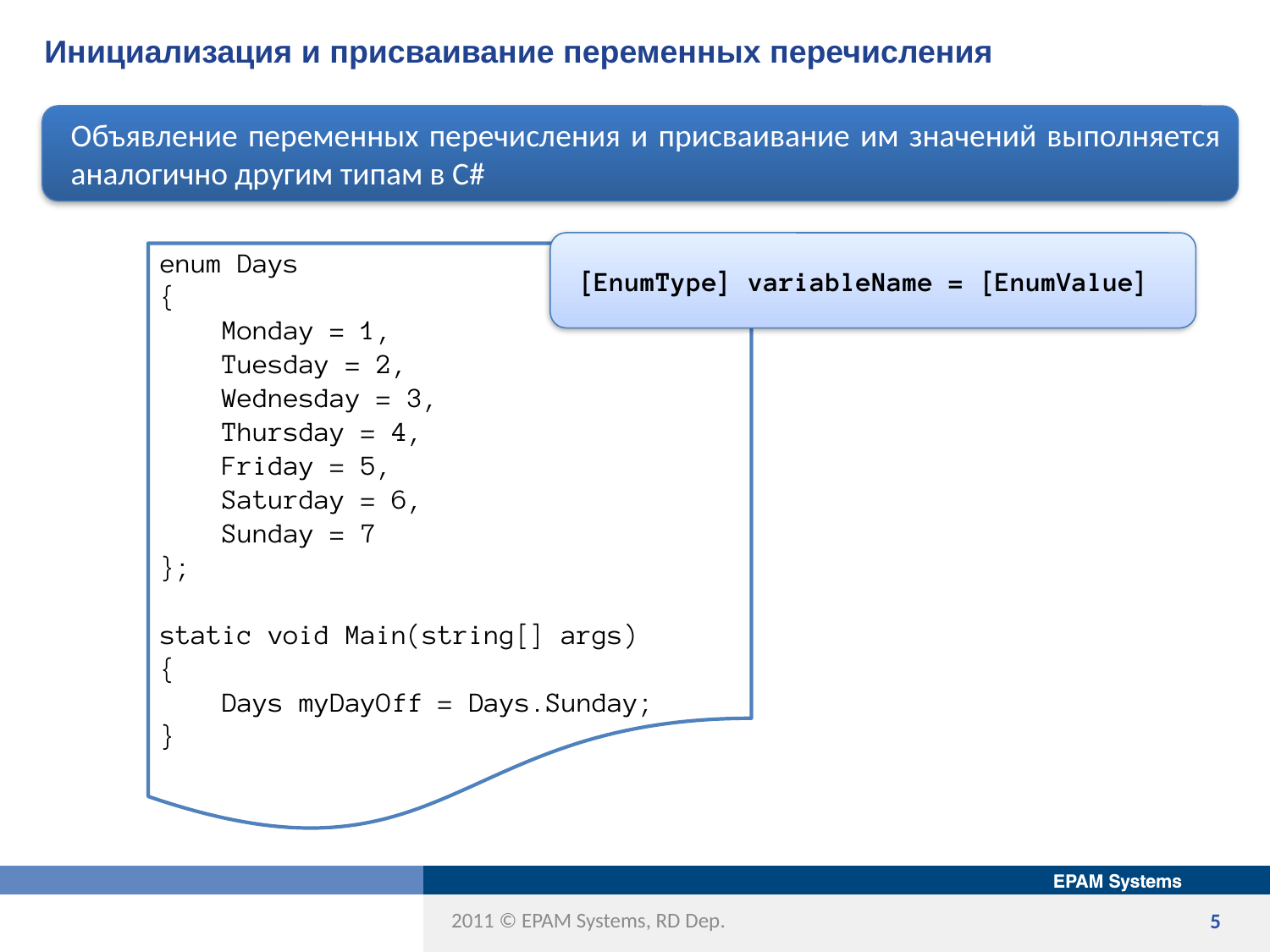

# Инициализация и присваивание переменных перечисления

Объявление переменных перечисления и присваивание им значений выполняется аналогично другим типам в C#
[EnumType] variableName = [EnumValue]

enum Days
{
    Monday = 1,
    Tuesday = 2,
    Wednesday = 3,
    Thursday = 4,
    Friday = 5,
    Saturday = 6,
    Sunday = 7
};

static void Main(string[] args)
{
    Days myDayOff = Days.Sunday;
}